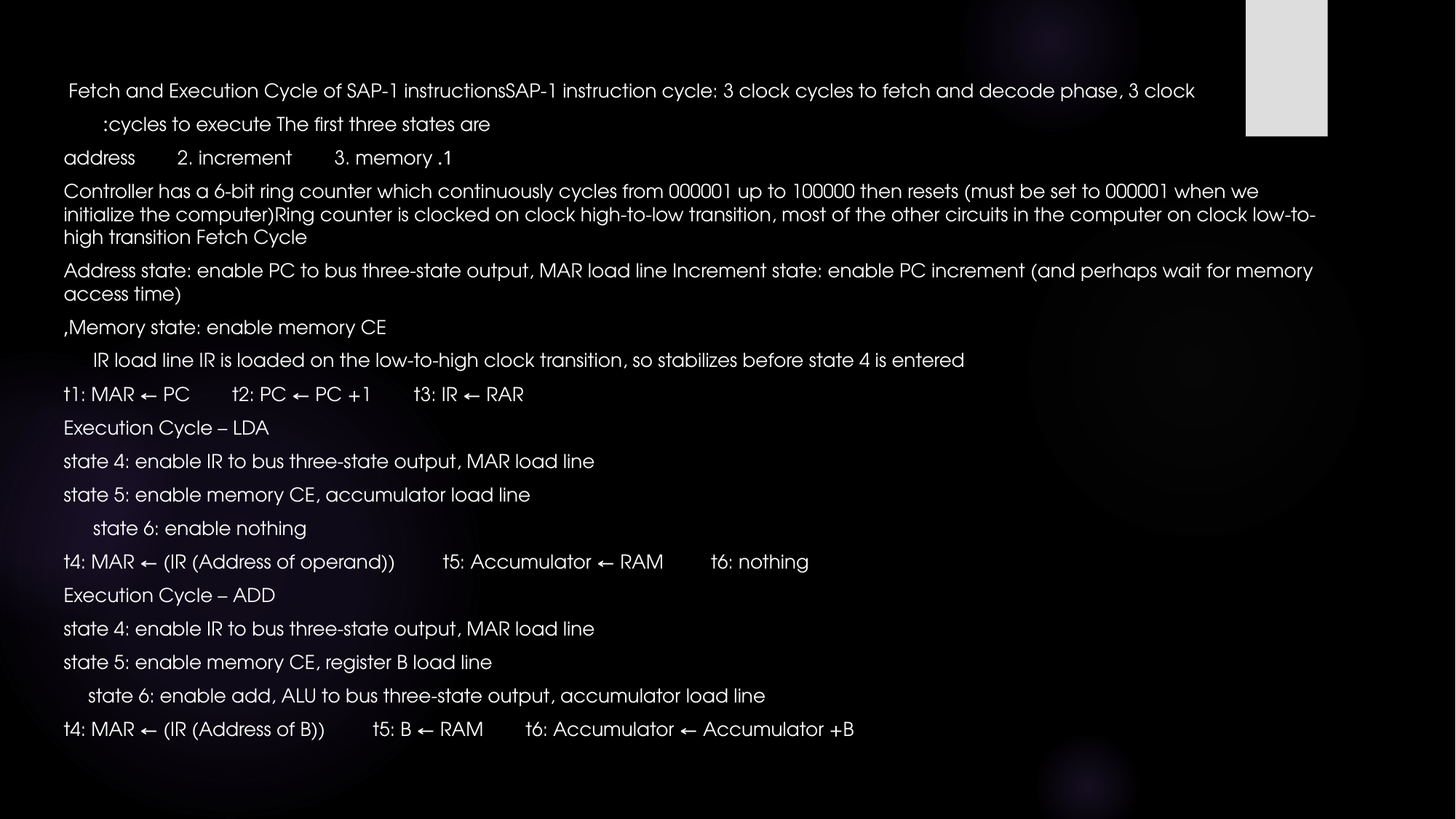

Fetch and Execution Cycle of SAP-1 instructionsSAP-1 instruction cycle: 3 clock cycles to fetch and decode phase, 3 clock
cycles to execute The first three states are:
1. address        2. increment        3. memory
Controller has a 6-bit ring counter which continuously cycles from 000001 up to 100000 then resets (must be set to 000001 when we initialize the computer)Ring counter is clocked on clock high-to-low transition, most of the other circuits in the computer on clock low-to-high transition Fetch Cycle
Address state: enable PC to bus three-state output, MAR load line Increment state: enable PC increment (and perhaps wait for memory access time)
Memory state: enable memory CE,
 IR load line IR is loaded on the low-to-high clock transition, so stabilizes before state 4 is entered
  t1: MAR ← PC        t2: PC ← PC +1        t3: IR ← RAR
 Execution Cycle – LDA
state 4: enable IR to bus three-state output, MAR load line
state 5: enable memory CE, accumulator load line
state 6: enable nothing
  t4: MAR ← (IR (Address of operand))         t5: Accumulator ← RAM         t6: nothing
 Execution Cycle – ADD
state 4: enable IR to bus three-state output, MAR load line
state 5: enable memory CE, register B load line
state 6: enable add, ALU to bus three-state output, accumulator load line
   t4: MAR ← (IR (Address of B))         t5: B ← RAM        t6: Accumulator ← Accumulator +B